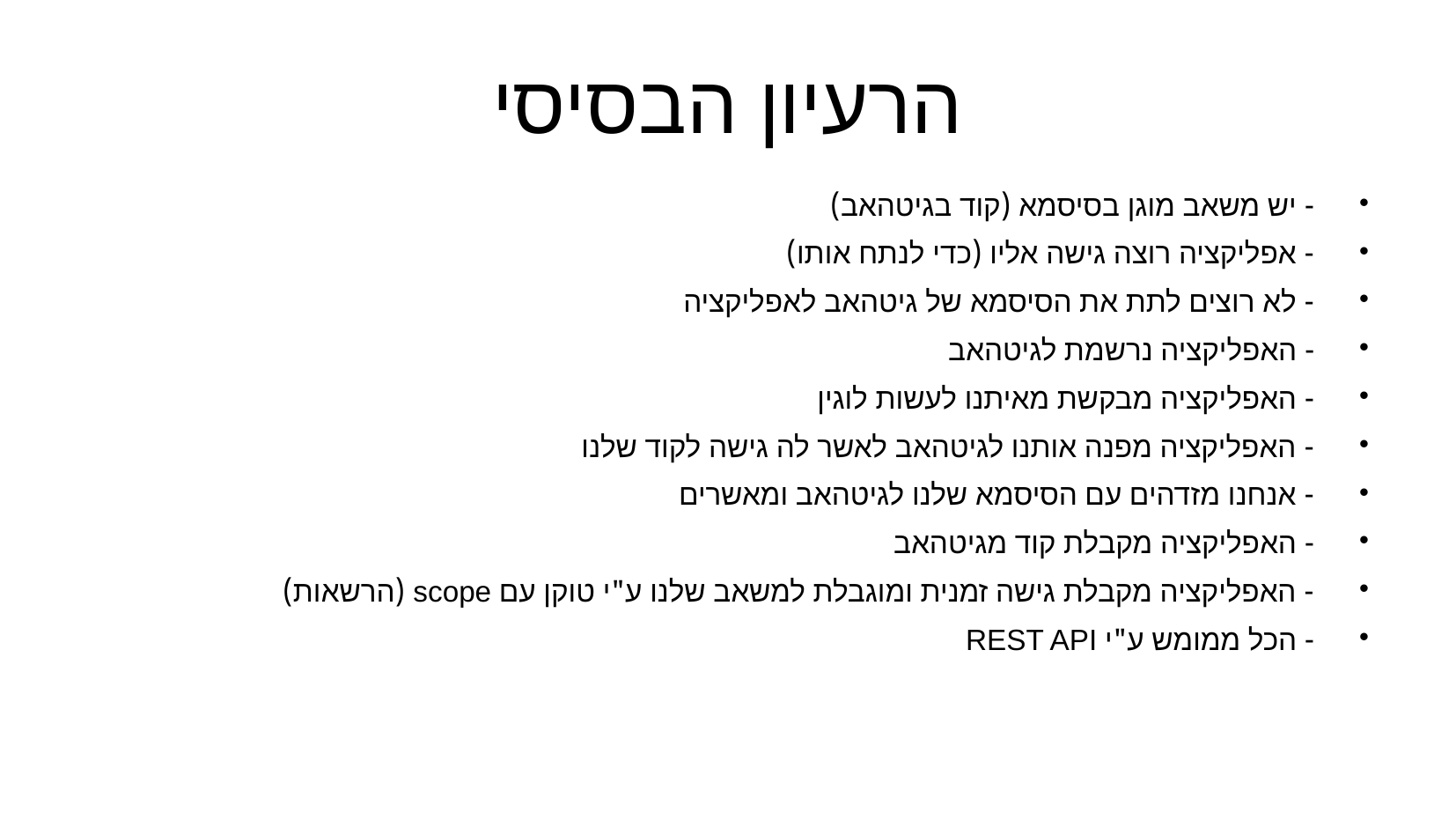

# הרעיון הבסיסי
- יש משאב מוגן בסיסמא (קוד בגיטהאב)
- אפליקציה רוצה גישה אליו (כדי לנתח אותו)
- לא רוצים לתת את הסיסמא של גיטהאב לאפליקציה
- האפליקציה נרשמת לגיטהאב
- האפליקציה מבקשת מאיתנו לעשות לוגין
- האפליקציה מפנה אותנו לגיטהאב לאשר לה גישה לקוד שלנו
- אנחנו מזדהים עם הסיסמא שלנו לגיטהאב ומאשרים
- האפליקציה מקבלת קוד מגיטהאב
- האפליקציה מקבלת גישה זמנית ומוגבלת למשאב שלנו ע"י טוקן עם scope (הרשאות)
- הכל ממומש ע"י REST API